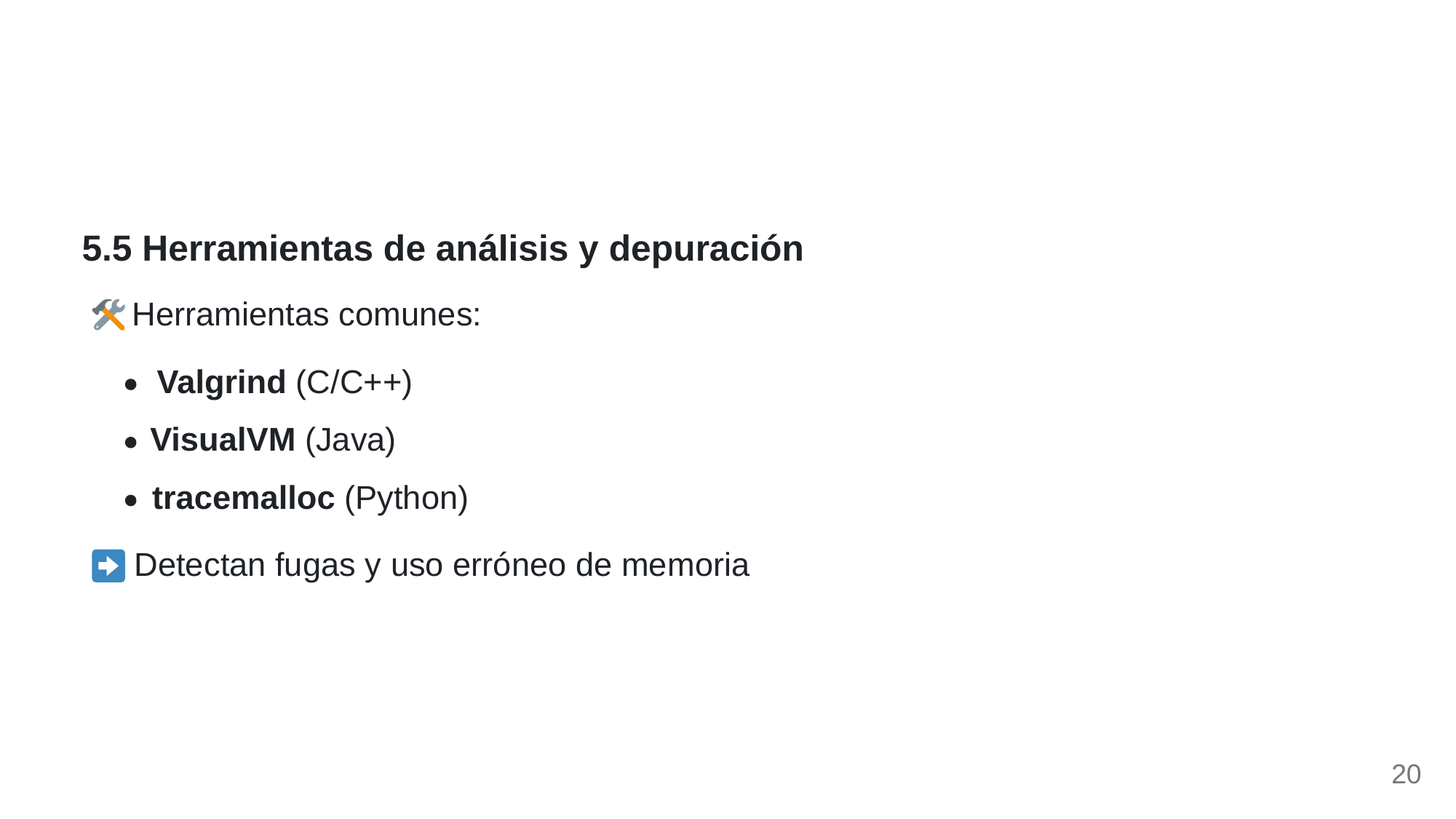

5.5 Herramientas de análisis y depuración
 Herramientas comunes:

Valgrind (C/C++)

VisualVM (Java)

tracemalloc (Python)

 Detectan fugas y uso erróneo de memoria

20